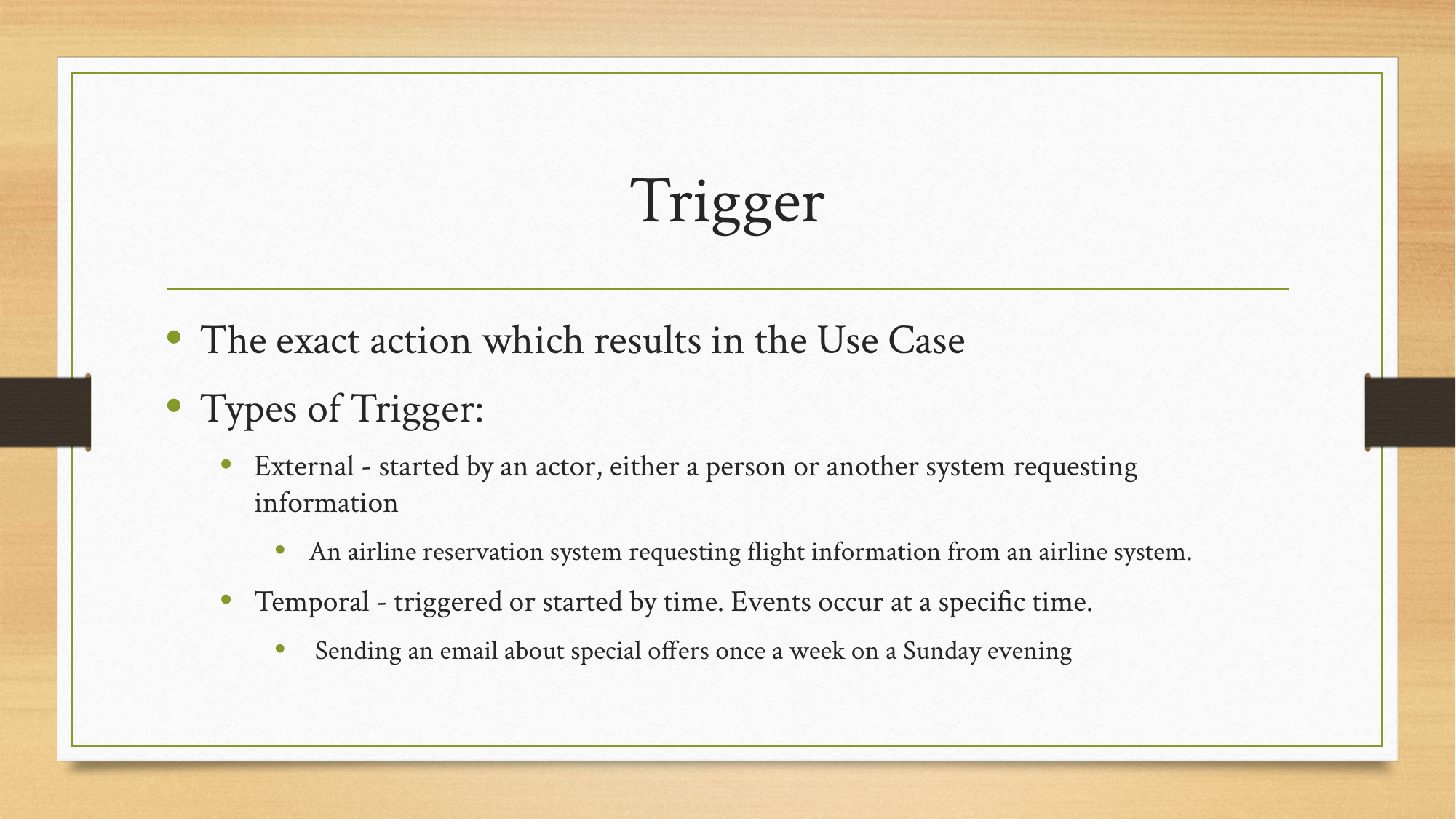

# Trigger
The exact action which results in the Use Case
Types of Trigger:
External - started by an actor, either a person or another system requesting information
An airline reservation system requesting flight information from an airline system.
Temporal - triggered or started by time. Events occur at a specific time.
 Sending an email about special offers once a week on a Sunday evening